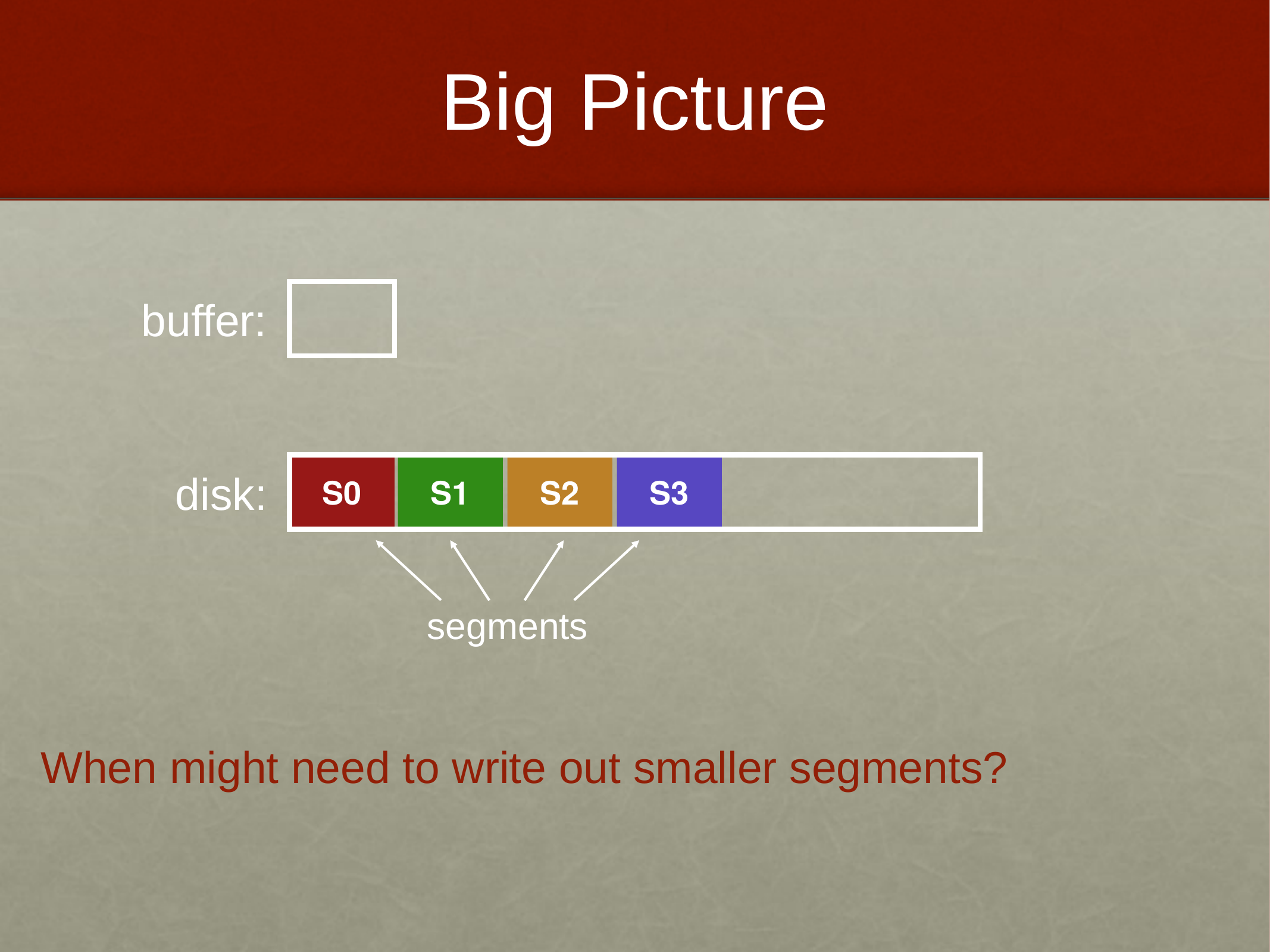

# Big Picture

buffer:
S0

S1
S2
S3
disk:

segments
When might need to write out smaller segments?